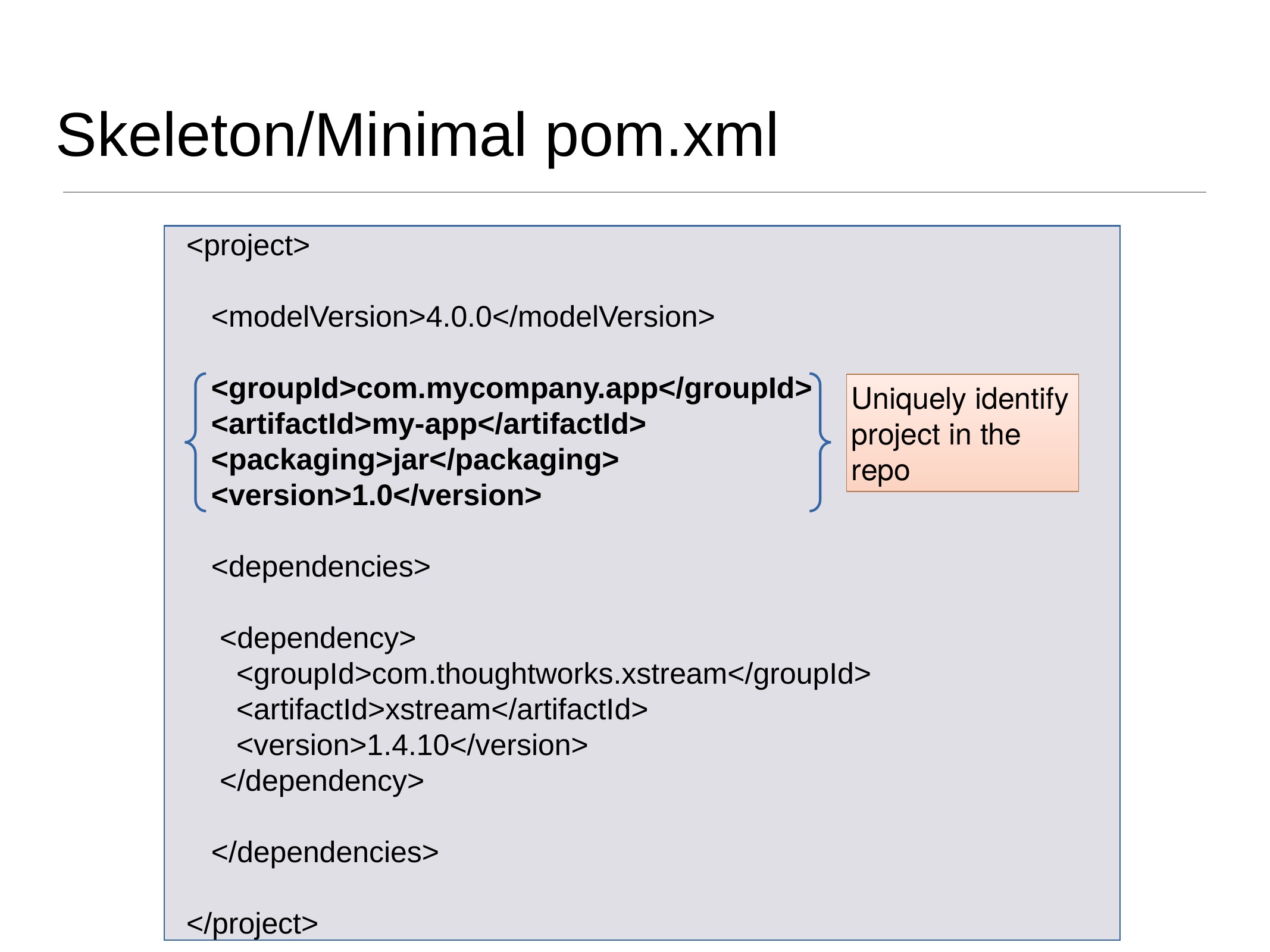

# Skeleton/Minimal pom.xml
<project>

   <modelVersion>4.0.0</modelVersion>

   <groupId>com.mycompany.app</groupId>
   <artifactId>my-app</artifactId>
   <packaging>jar</packaging>
   <version>1.0</version>

   <dependencies>

    <dependency>
      <groupId>com.thoughtworks.xstream</groupId>
      <artifactId>xstream</artifactId>
      <version>1.4.10</version>
    </dependency>

   </dependencies>

</project>

Uniquely identify
project in the
repo